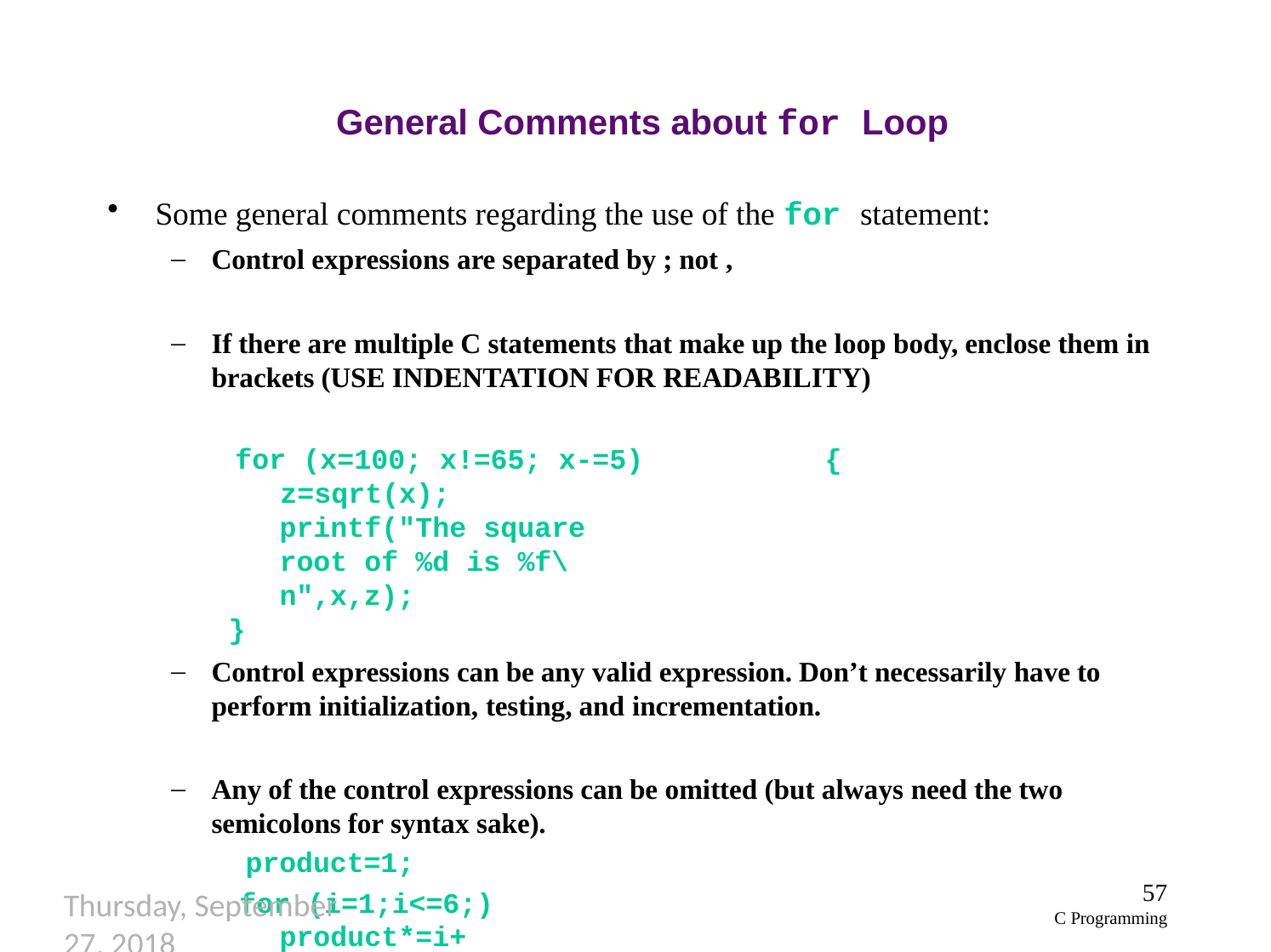

# General Comments about for Loop
Some general comments regarding the use of the for statement:
Control expressions are separated by ; not ,

If there are multiple C statements that make up the loop body, enclose them in  brackets (USE INDENTATION FOR READABILITY)

for (x=100; x!=65; x-=5)	{
z=sqrt(x);
printf("The square root of %d is %f\n",x,z);
}
Control expressions can be any valid expression. Don’t necessarily have to  perform initialization, testing, and incrementation.

Any of the control expressions can be omitted (but always need the two  semicolons for syntax sake).
product=1;
for (i=1;i<=6;)  product*=i++;
57
C Programming
Thursday, September 27, 2018